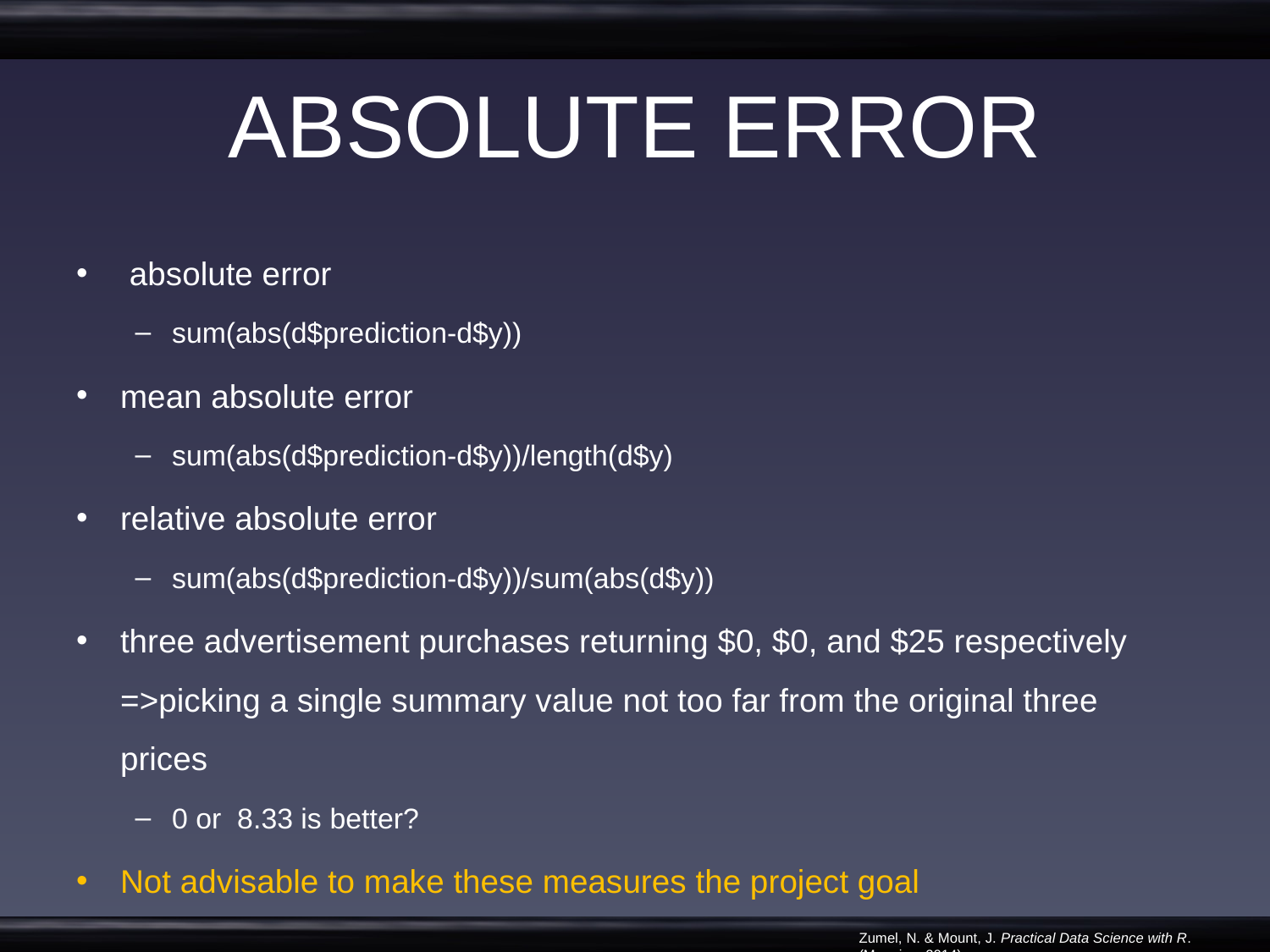

# ABSOLUTE ERROR
 absolute error
sum(abs(d$prediction-d$y))
mean absolute error
sum(abs(d$prediction-d$y))/length(d$y)
relative absolute error
sum(abs(d$prediction-d$y))/sum(abs(d$y))
three advertisement purchases returning $0, $0, and $25 respectively =>picking a single summary value not too far from the original three prices
0 or  8.33 is better?
Not advisable to make these measures the project goal